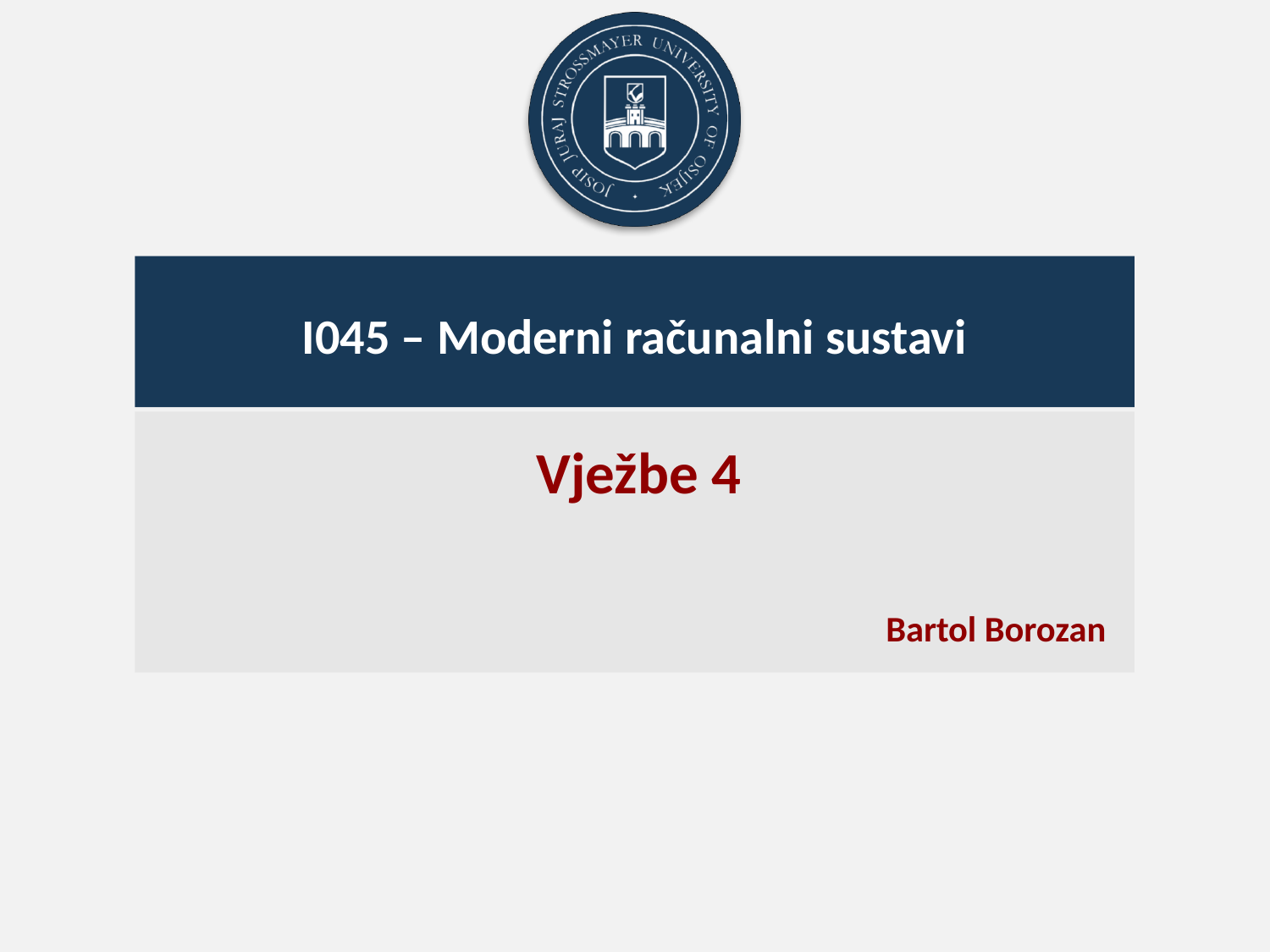

# I045 – Moderni računalni sustavi
Vježbe 4

Bartol Borozan